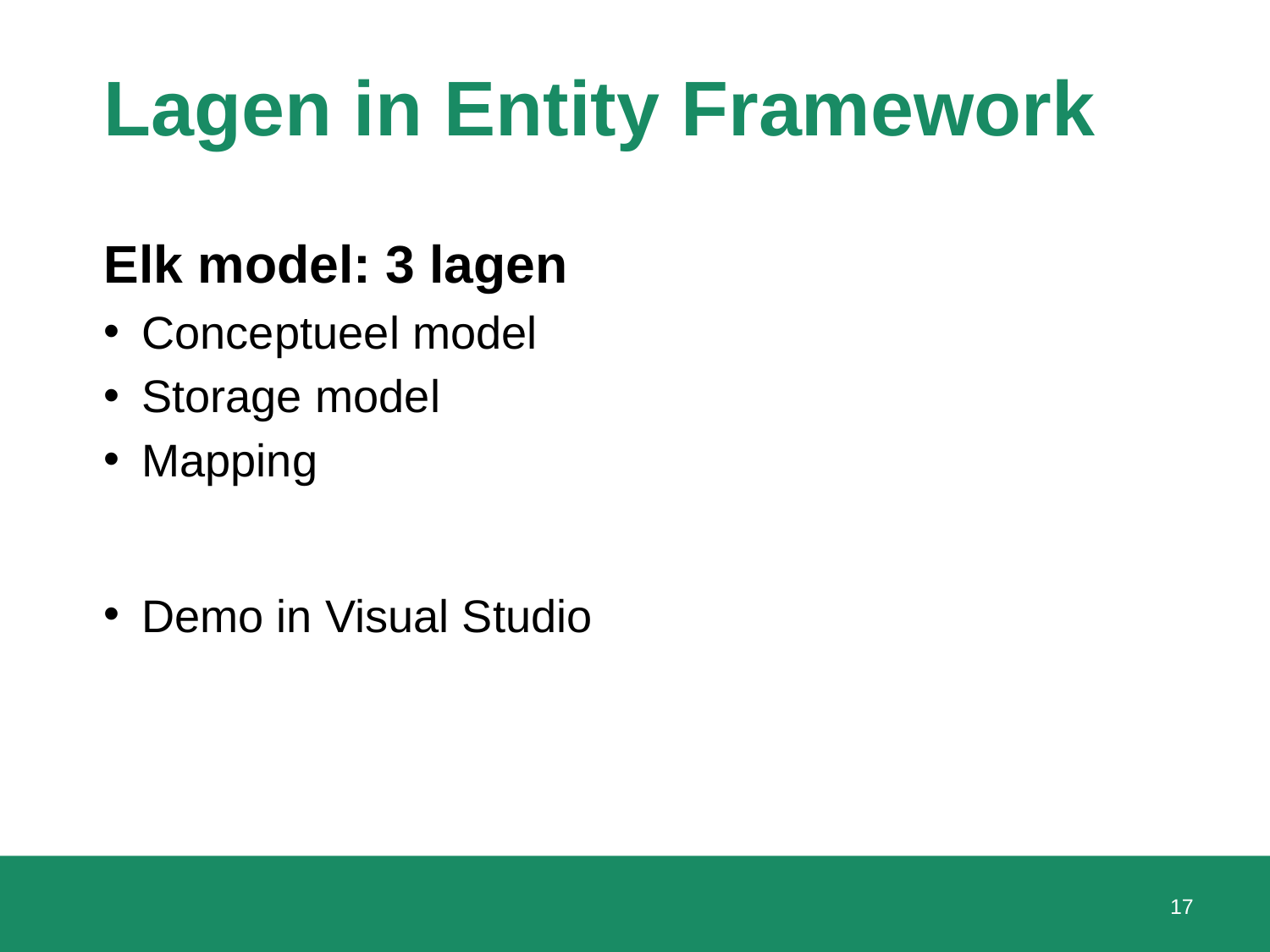

# Lagen in Entity Framework
Elk model: 3 lagen
Conceptueel model
Storage model
Mapping

Demo in Visual Studio
17